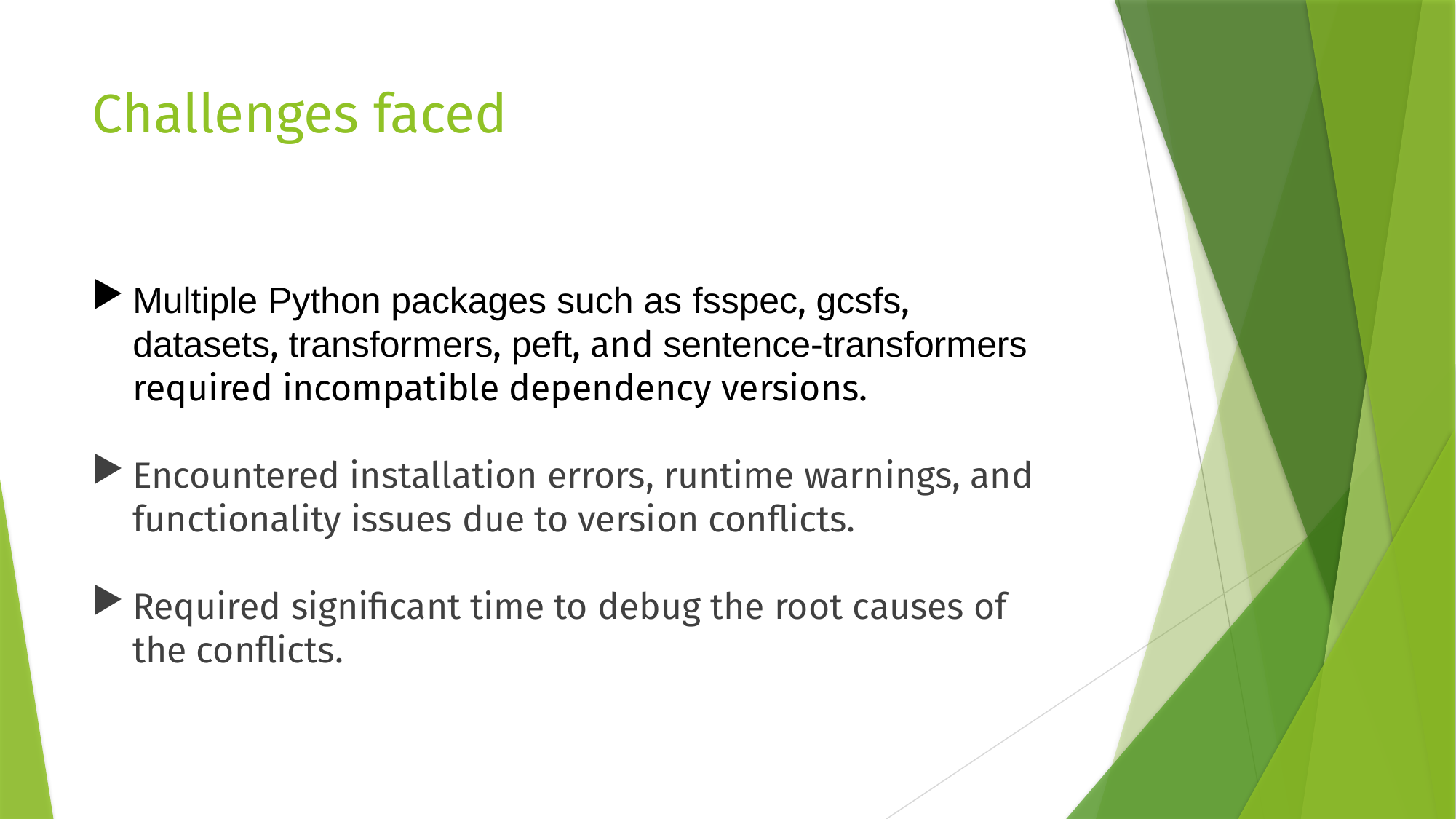

# Challenges faced
Multiple Python packages such as fsspec, gcsfs, datasets, transformers, peft, and sentence-transformers required incompatible dependency versions.

Encountered installation errors, runtime warnings, and functionality issues due to version conflicts.

Required significant time to debug the root causes of the conflicts.